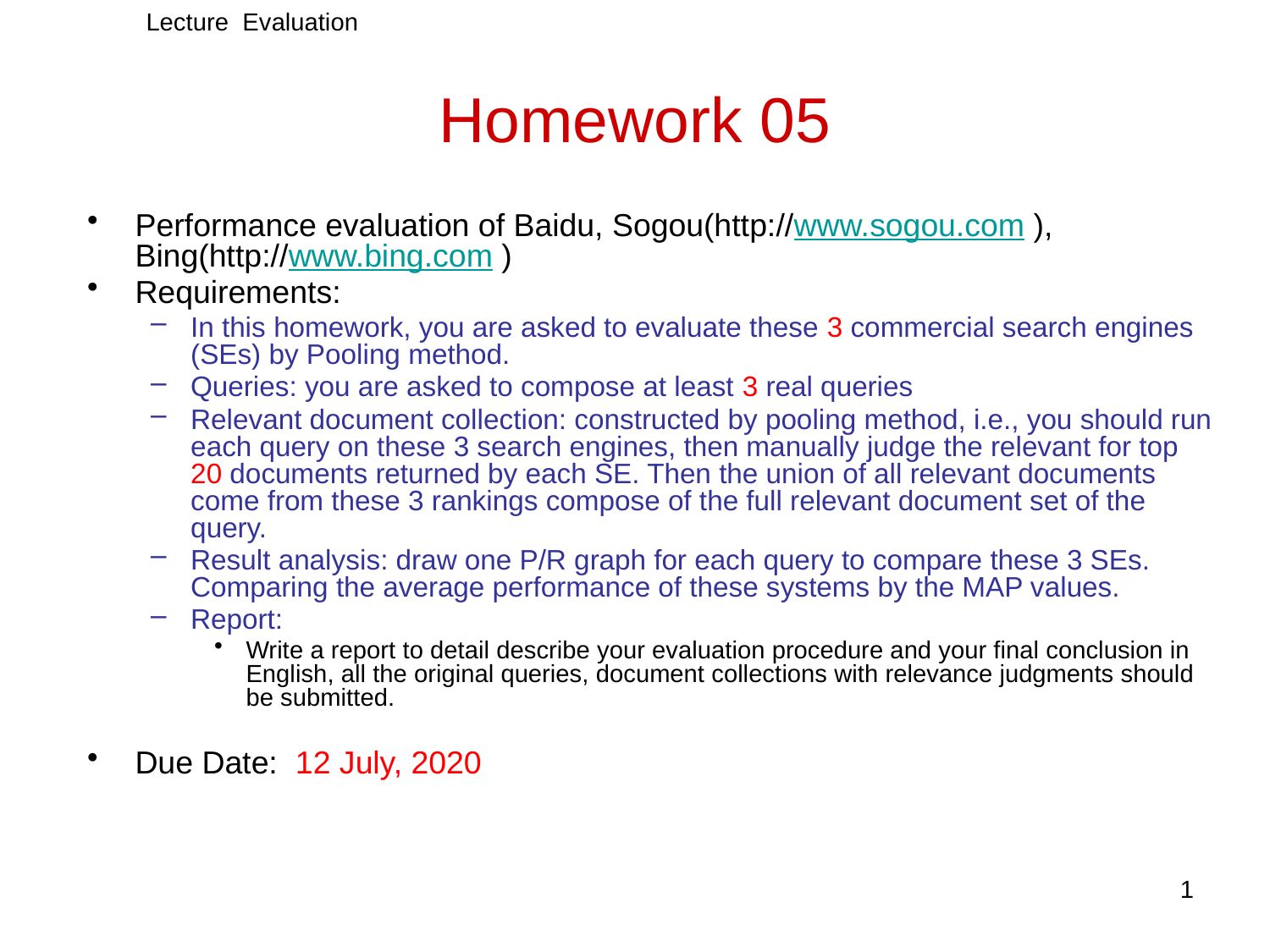

Lecture  Evaluation
# Homework 05
Performance evaluation of Baidu, Sogou(http://www.sogou.com ), Bing(http://www.bing.com )
Requirements:
In this homework, you are asked to evaluate these 3 commercial search engines (SEs) by Pooling method.
Queries: you are asked to compose at least 3 real queries
Relevant document collection: constructed by pooling method, i.e., you should run each query on these 3 search engines, then manually judge the relevant for top 20 documents returned by each SE. Then the union of all relevant documents come from these 3 rankings compose of the full relevant document set of the query.
Result analysis: draw one P/R graph for each query to compare these 3 SEs. Comparing the average performance of these systems by the MAP values.
Report:
Write a report to detail describe your evaluation procedure and your final conclusion in English, all the original queries, document collections with relevance judgments should be submitted.

Due Date:  12 July, 2020

1